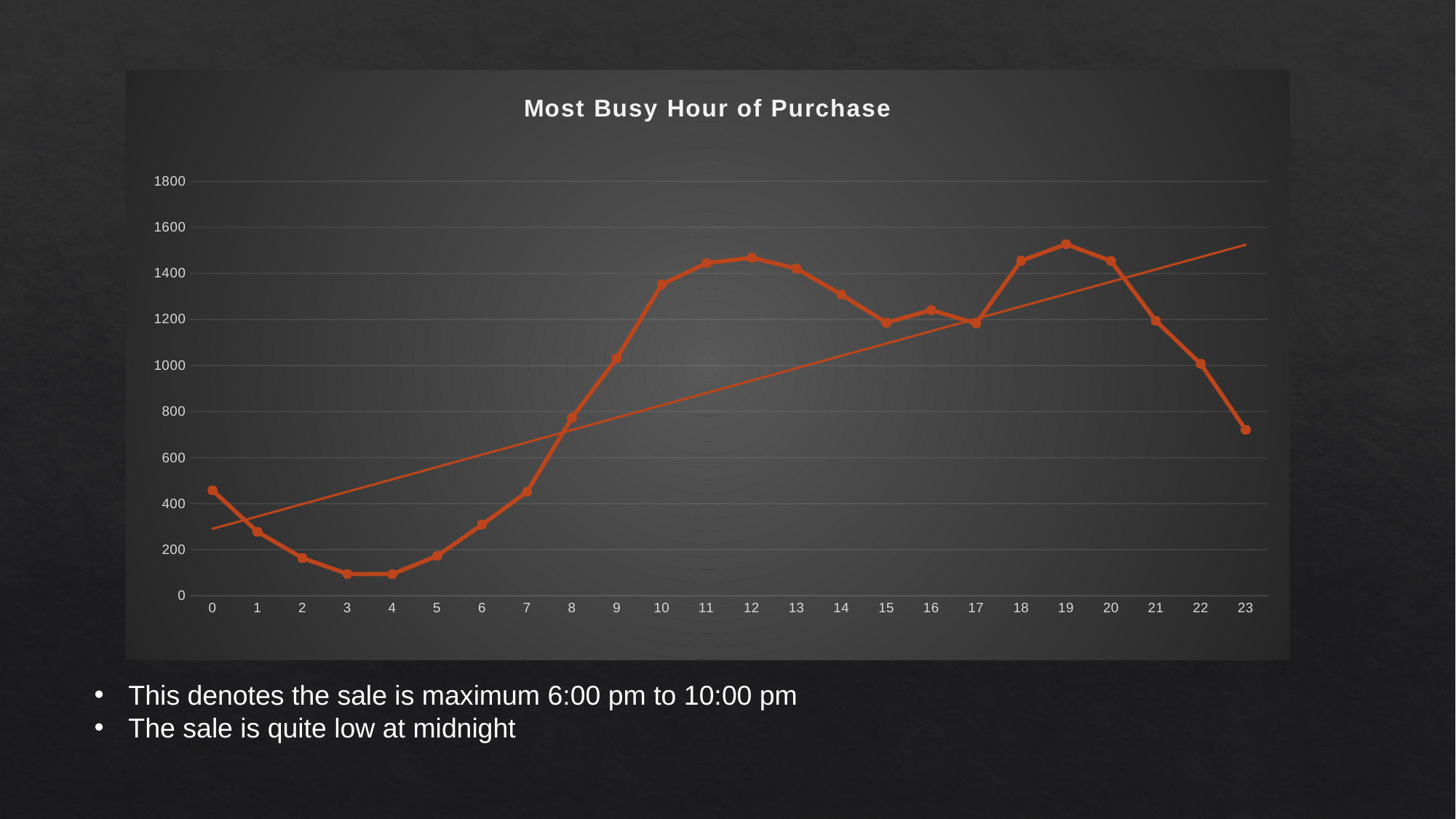

### Chart: Most Busy Hour of Purchase

| Category | Total |
|---|---|
| 0 | 458.0 |
| 1 | 278.0 |
| 2 | 164.0 |
| 3 | 95.0 |
| 4 | 94.0 |
| 5 | 173.0 |
| 6 | 309.0 |
| 7 | 451.0 |
| 8 | 773.0 |
| 9 | 1032.0 |
| 10 | 1352.0 |
| 11 | 1445.0 |
| 12 | 1468.0 |
| 13 | 1421.0 |
| 14 | 1308.0 |
| 15 | 1186.0 |
| 16 | 1241.0 |
| 17 | 1183.0 |
| 18 | 1455.0 |
| 19 | 1527.0 |
| 20 | 1454.0 |
| 21 | 1194.0 |
| 22 | 1007.0 |
| 23 | 721.0 |
This denotes the sale is maximum 6:00 pm to 10:00 pm
The sale is quite low at midnight